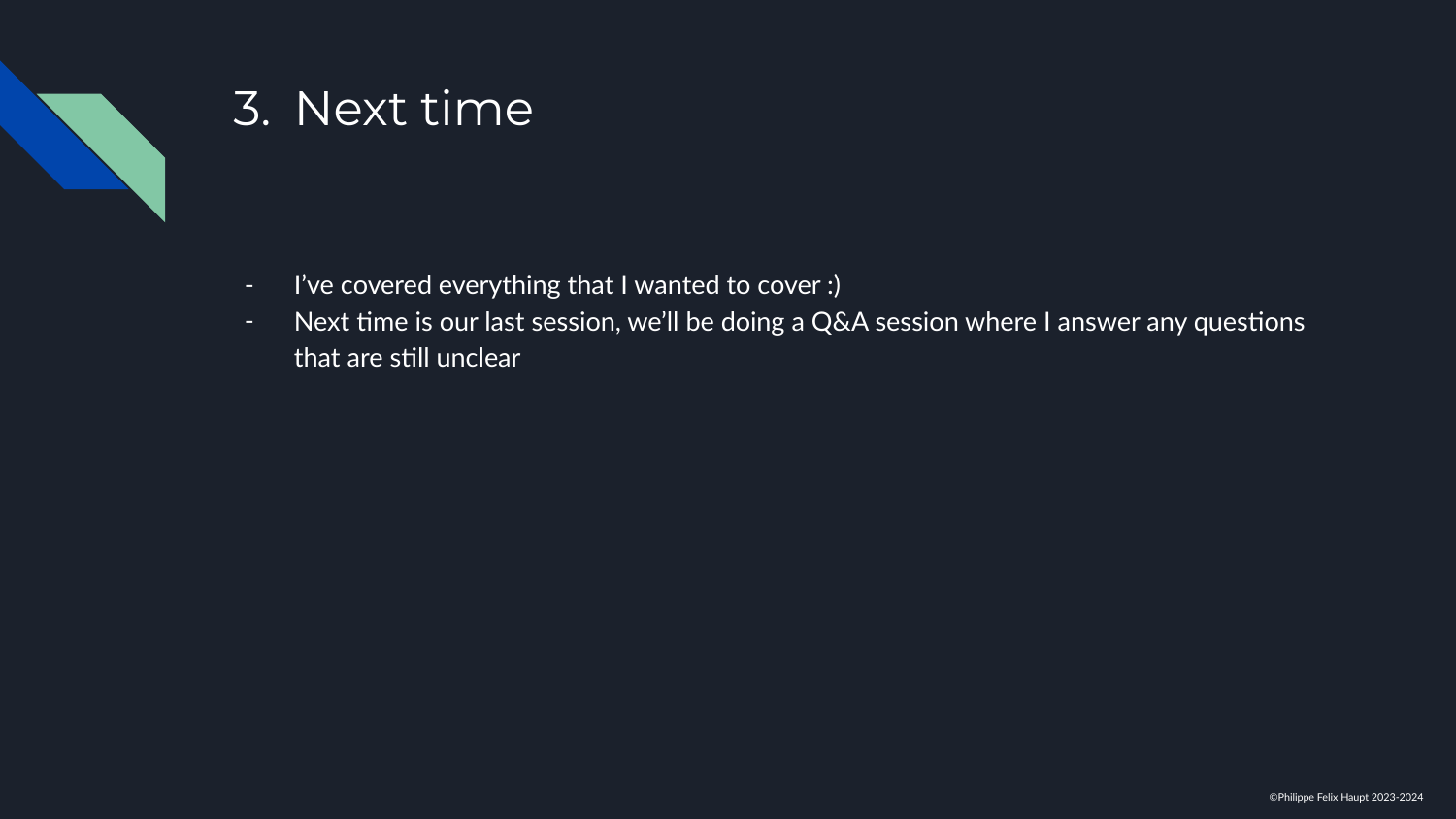

# Next time
I’ve covered everything that I wanted to cover :)
Next time is our last session, we’ll be doing a Q&A session where I answer any questions that are still unclear
©Philippe Felix Haupt 2023-2024